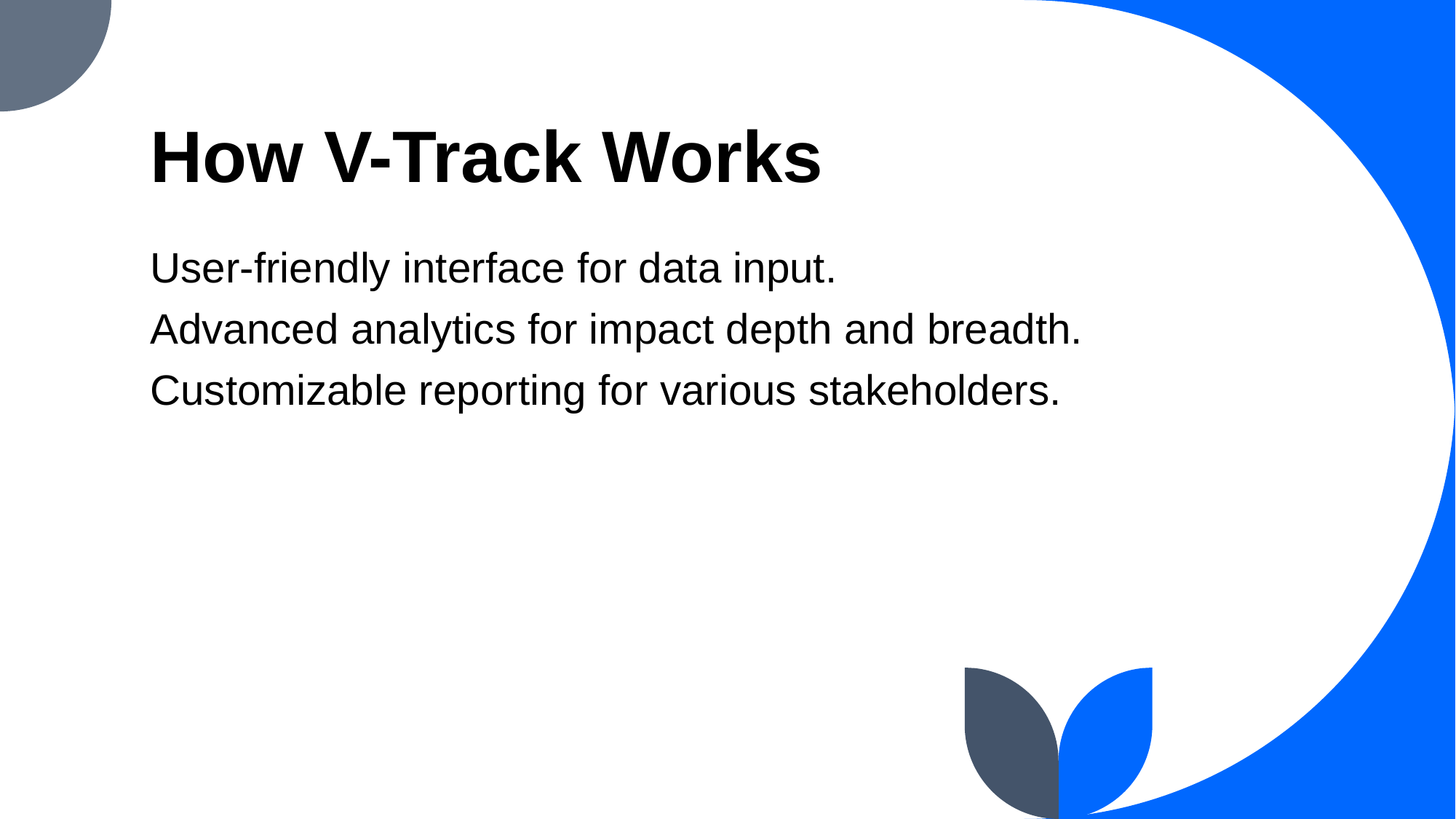

# How V-Track Works
User-friendly interface for data input.
Advanced analytics for impact depth and breadth.
Customizable reporting for various stakeholders.